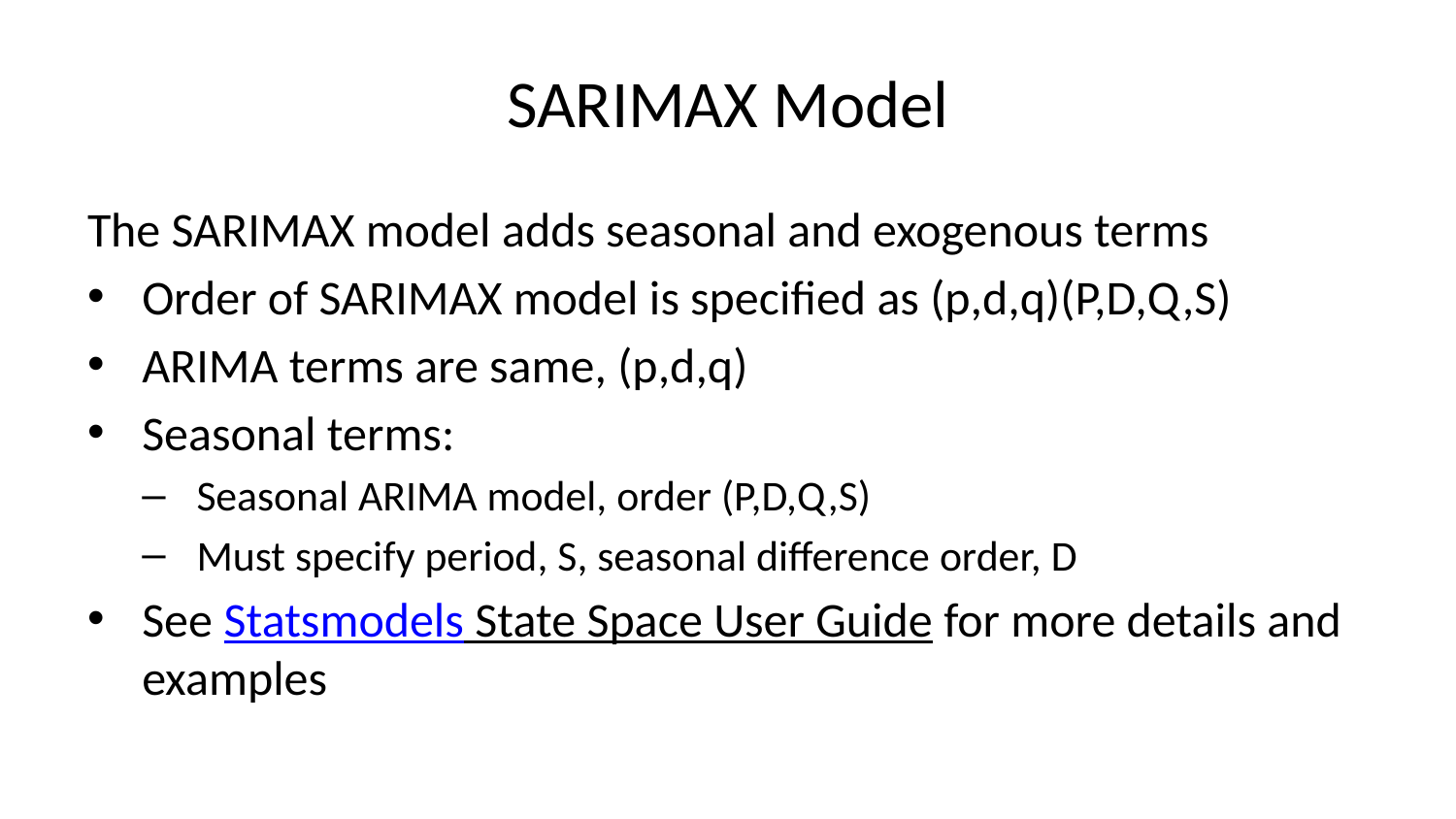

# SARIMAX Model
The SARIMAX model adds seasonal and exogenous terms
Order of SARIMAX model is specified as (p,d,q)(P,D,Q,S)
ARIMA terms are same, (p,d,q)
Seasonal terms:
Seasonal ARIMA model, order (P,D,Q,S)
Must specify period, S, seasonal difference order, D
See Statsmodels State Space User Guide for more details and examples